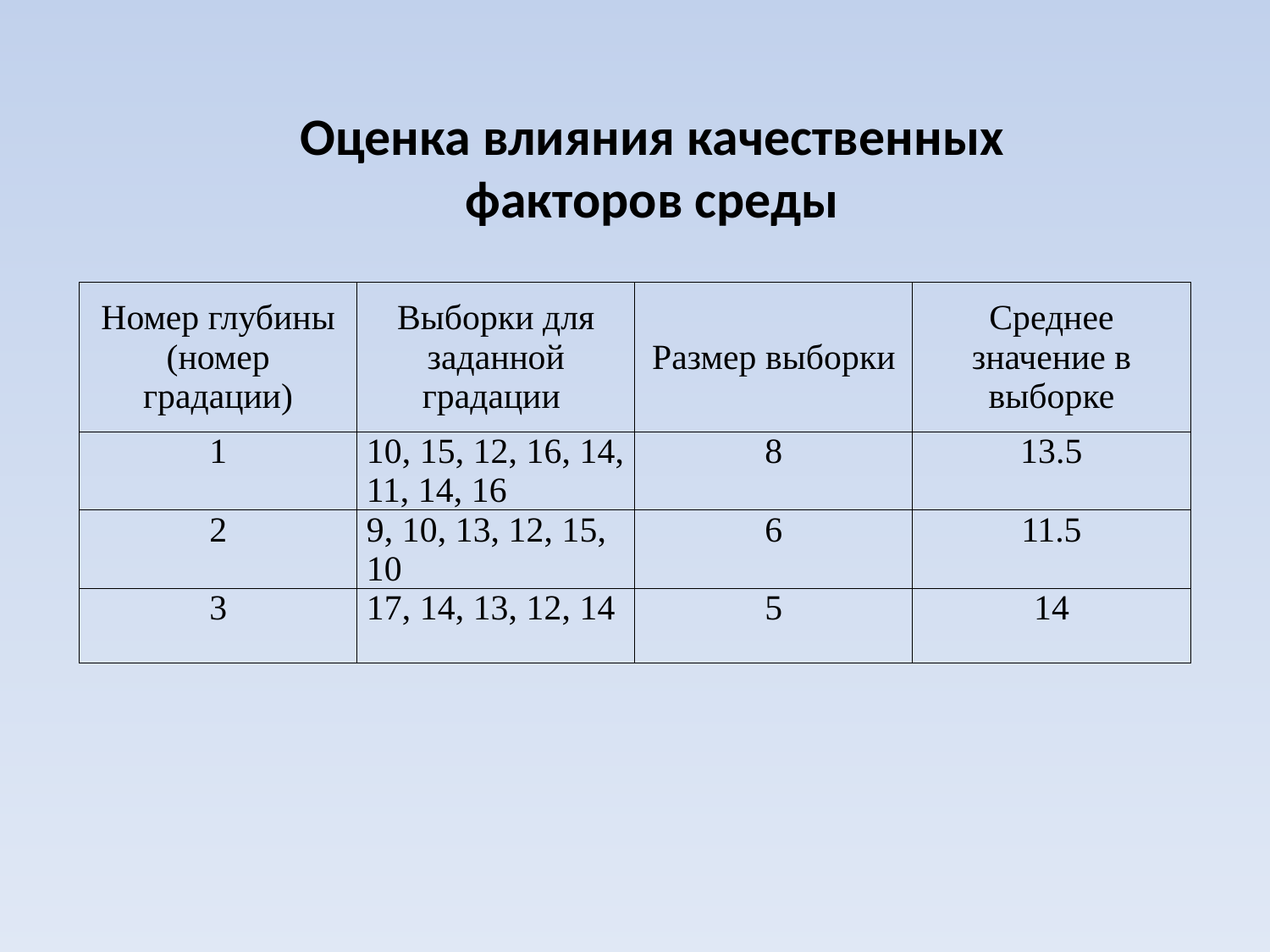

Оценка влияния качественных факторов среды

| Номер глубины (номер градации) | Выборки для заданной градации | Размер выборки | Среднее значение в выборке |
| --- | --- | --- | --- |
| 1 | 10, 15, 12, 16, 14, 11, 14, 16 | 8 | 13.5 |
| 2 | 9, 10, 13, 12, 15, 10 | 6 | 11.5 |
| 3 | 17, 14, 13, 12, 14 | 5 | 14 |